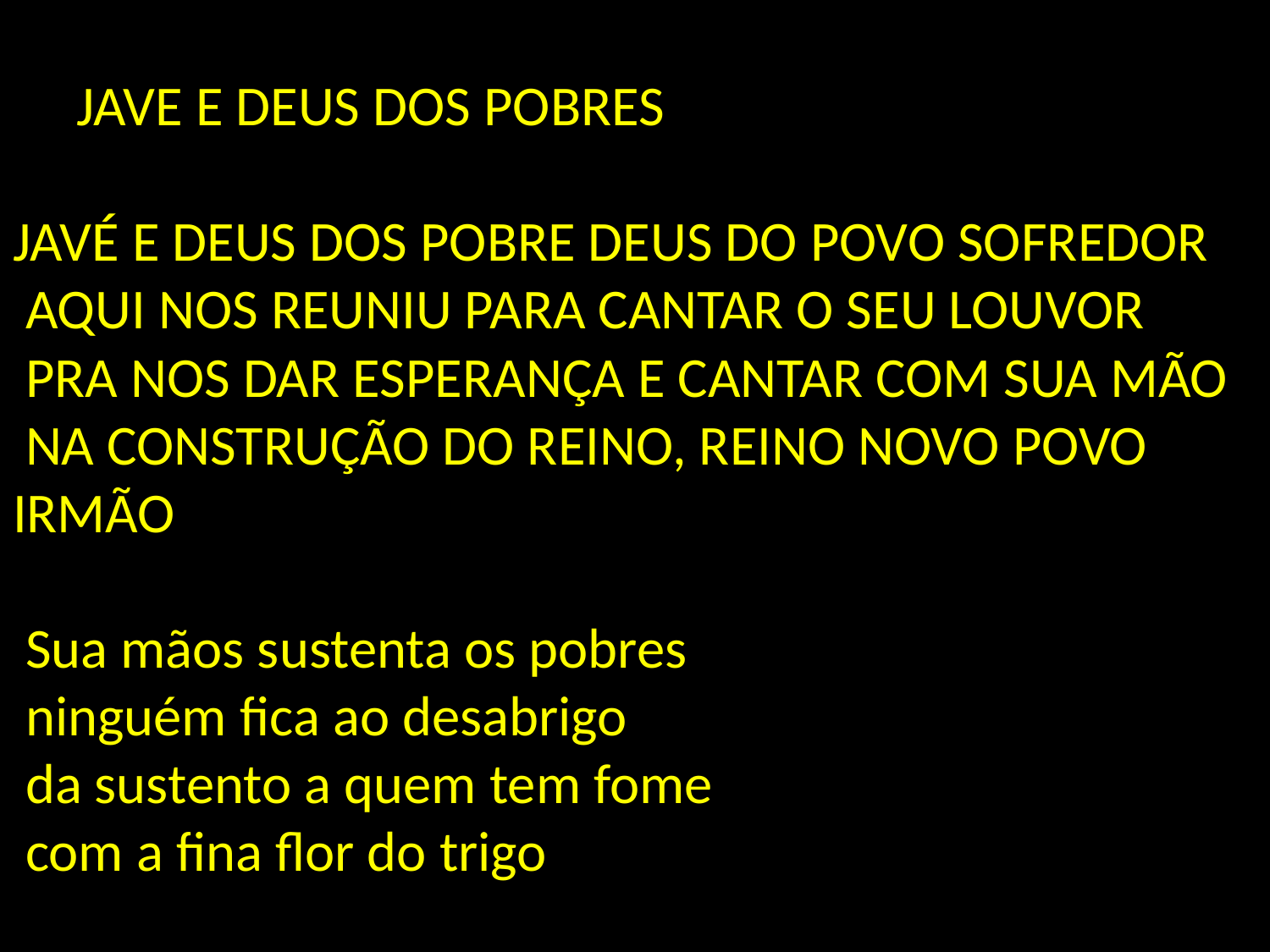

# JAVE E DEUS DOS POBRES JAVÉ E DEUS DOS POBRE DEUS DO POVO SOFREDOR AQUI NOS REUNIU PARA CANTAR O SEU LOUVOR PRA NOS DAR ESPERANÇA E CANTAR COM SUA MÃO NA CONSTRUÇÃO DO REINO, REINO NOVO POVO IRMÃO Sua mãos sustenta os pobres ninguém fica ao desabrigo da sustento a quem tem fome com a fina flor do trigo